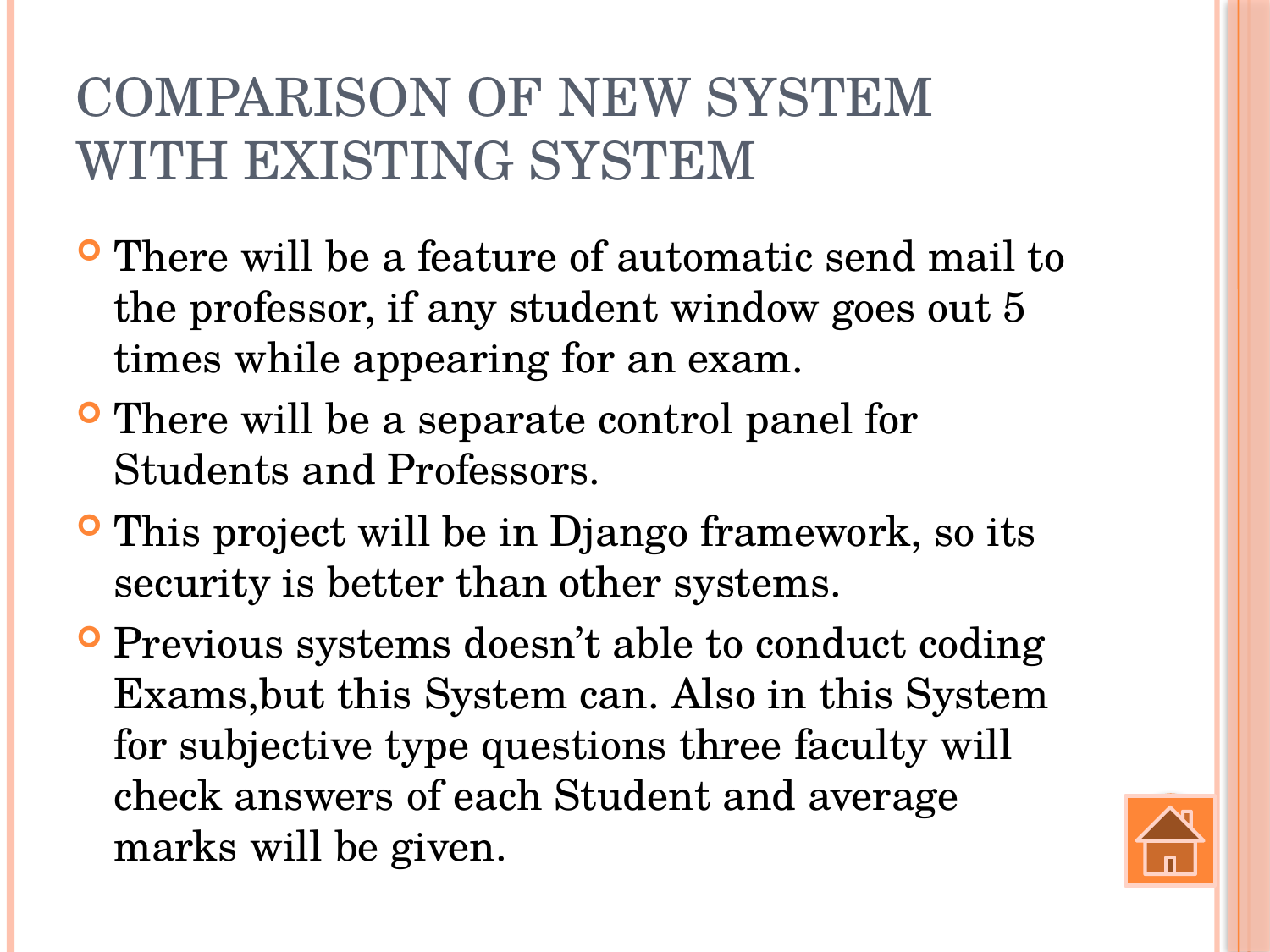

# Comparison of new system with existing system
There will be a feature of automatic send mail to the professor, if any student window goes out 5 times while appearing for an exam.
There will be a separate control panel for Students and Professors.
This project will be in Django framework, so its security is better than other systems.
Previous systems doesn’t able to conduct coding Exams,but this System can. Also in this System for subjective type questions three faculty will check answers of each Student and average marks will be given.